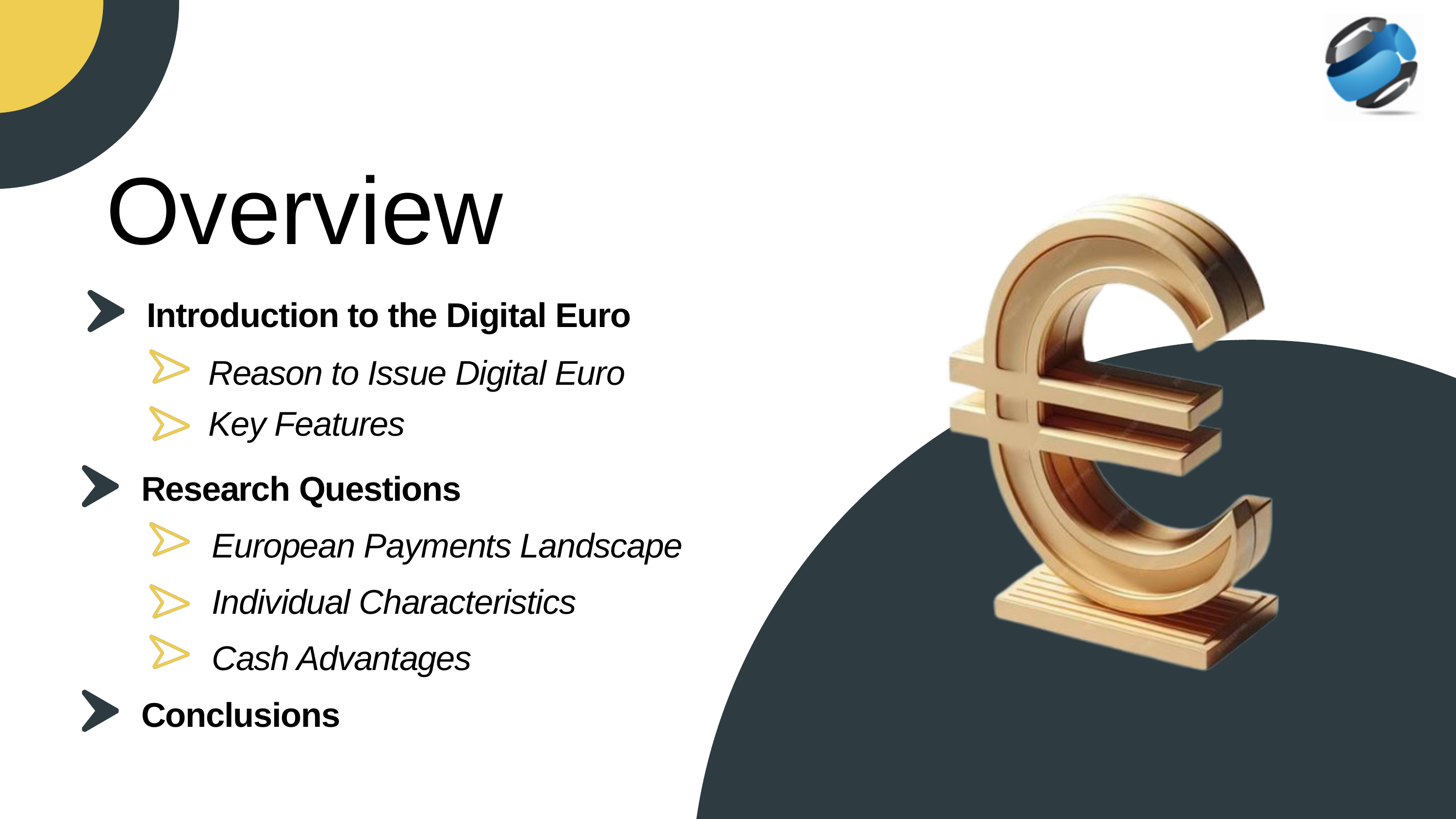

Overview
Introduction to the Digital Euro

Reason to Issue Digital Euro

Key Features

Research Questions

European Payments Landscape

Individual Characteristics
Cash Advantages
Conclusions